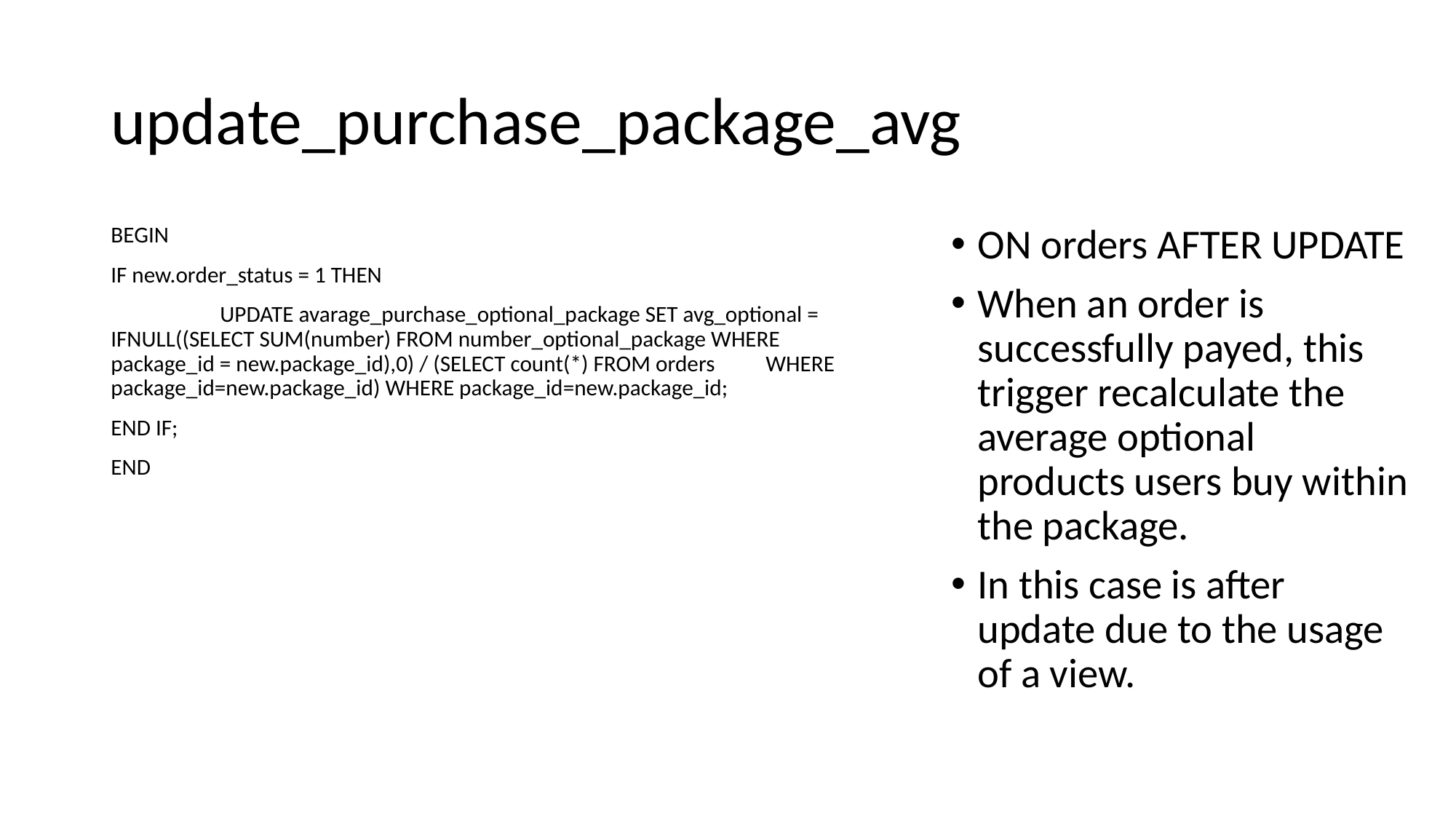

# update_purchase_package_avg
BEGIN
IF new.order_status = 1 THEN
	UPDATE avarage_purchase_optional_package SET avg_optional = 	IFNULL((SELECT SUM(number) FROM number_optional_package WHERE 	package_id = new.package_id),0) / (SELECT count(*) FROM orders 	WHERE package_id=new.package_id) WHERE package_id=new.package_id;
END IF;
END
ON orders AFTER UPDATE
When an order is successfully payed, this trigger recalculate the average optional products users buy within the package.
In this case is after update due to the usage of a view.